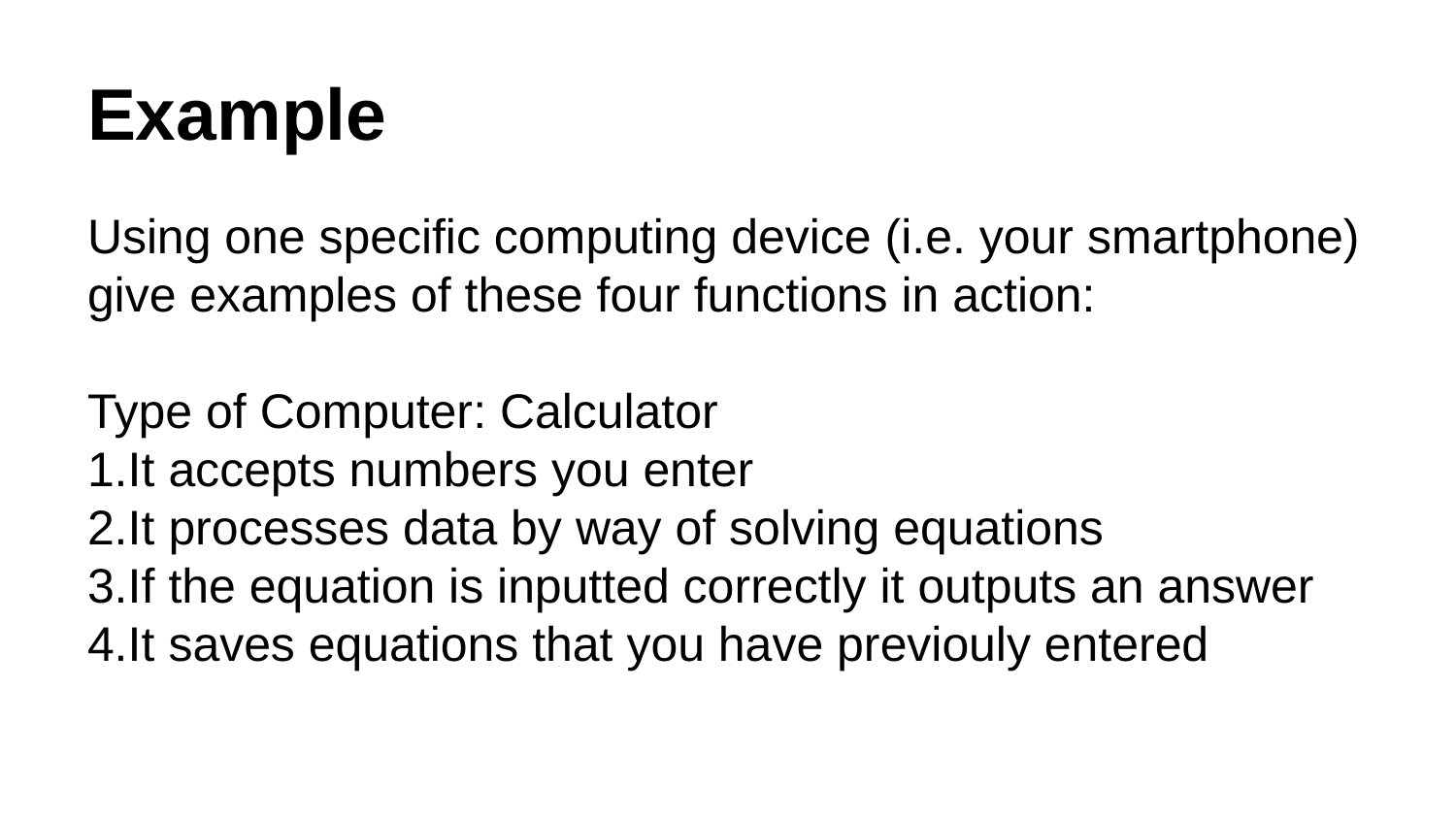

# Example
Using one specific computing device (i.e. your smartphone) give examples of these four functions in action:

Type of Computer: Calculator
1.It accepts numbers you enter
2.It processes data by way of solving equations
3.If the equation is inputted correctly it outputs an answer
4.It saves equations that you have previouly entered